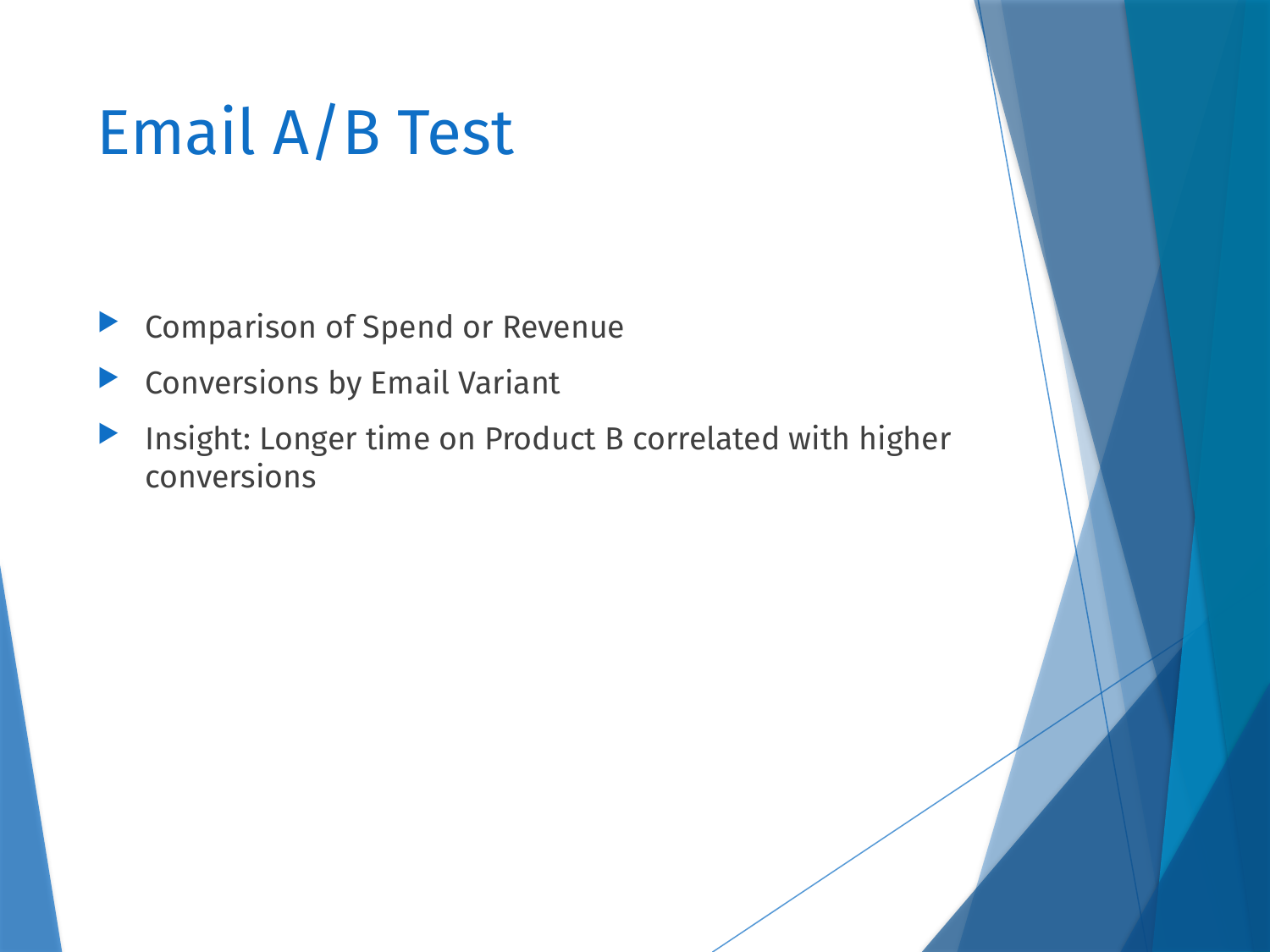

# Email A/B Test
Comparison of Spend or Revenue
Conversions by Email Variant
Insight: Longer time on Product B correlated with higher conversions